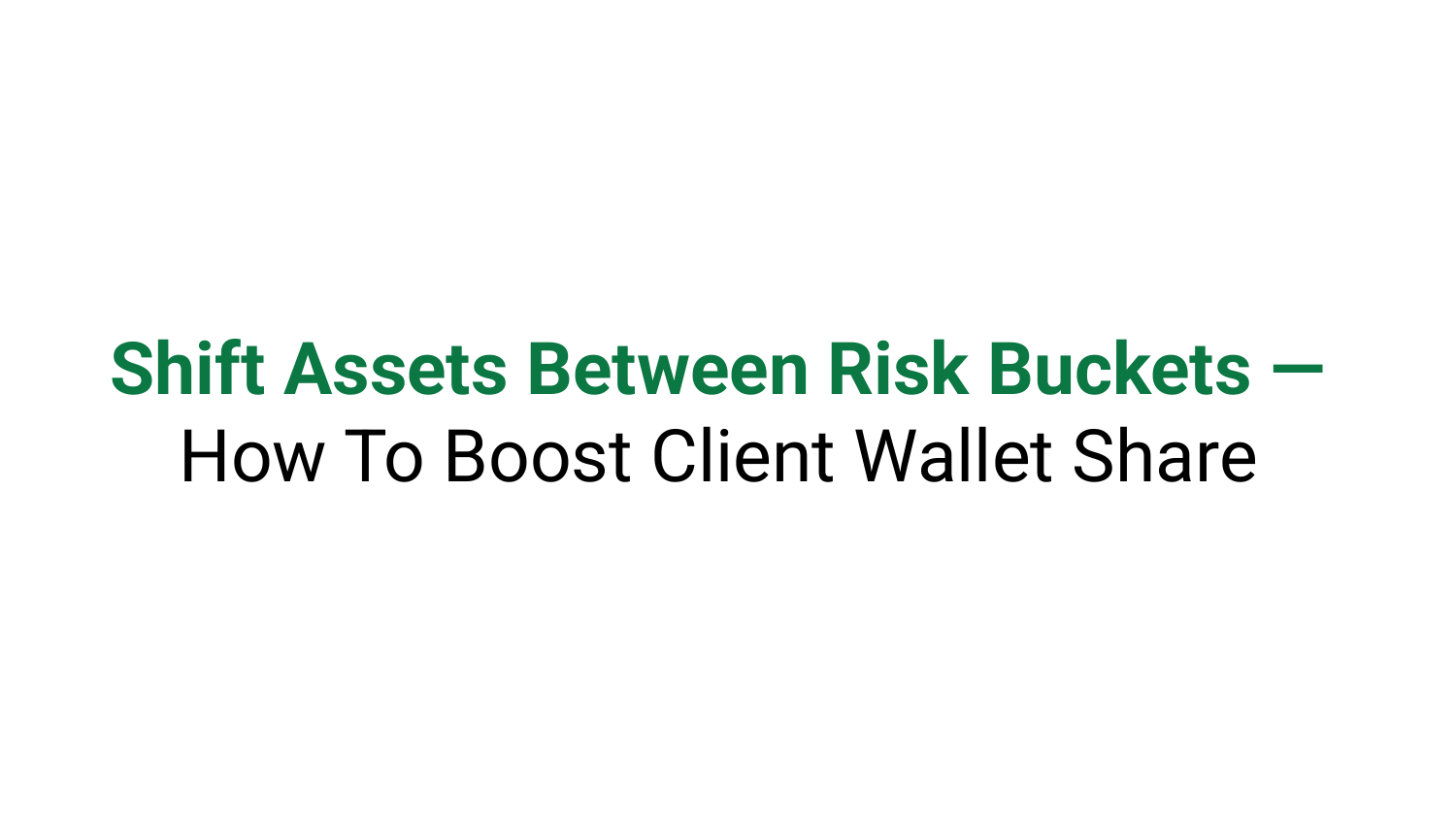

# Shift Assets Between Risk Buckets —
How To Boost Client Wallet Share